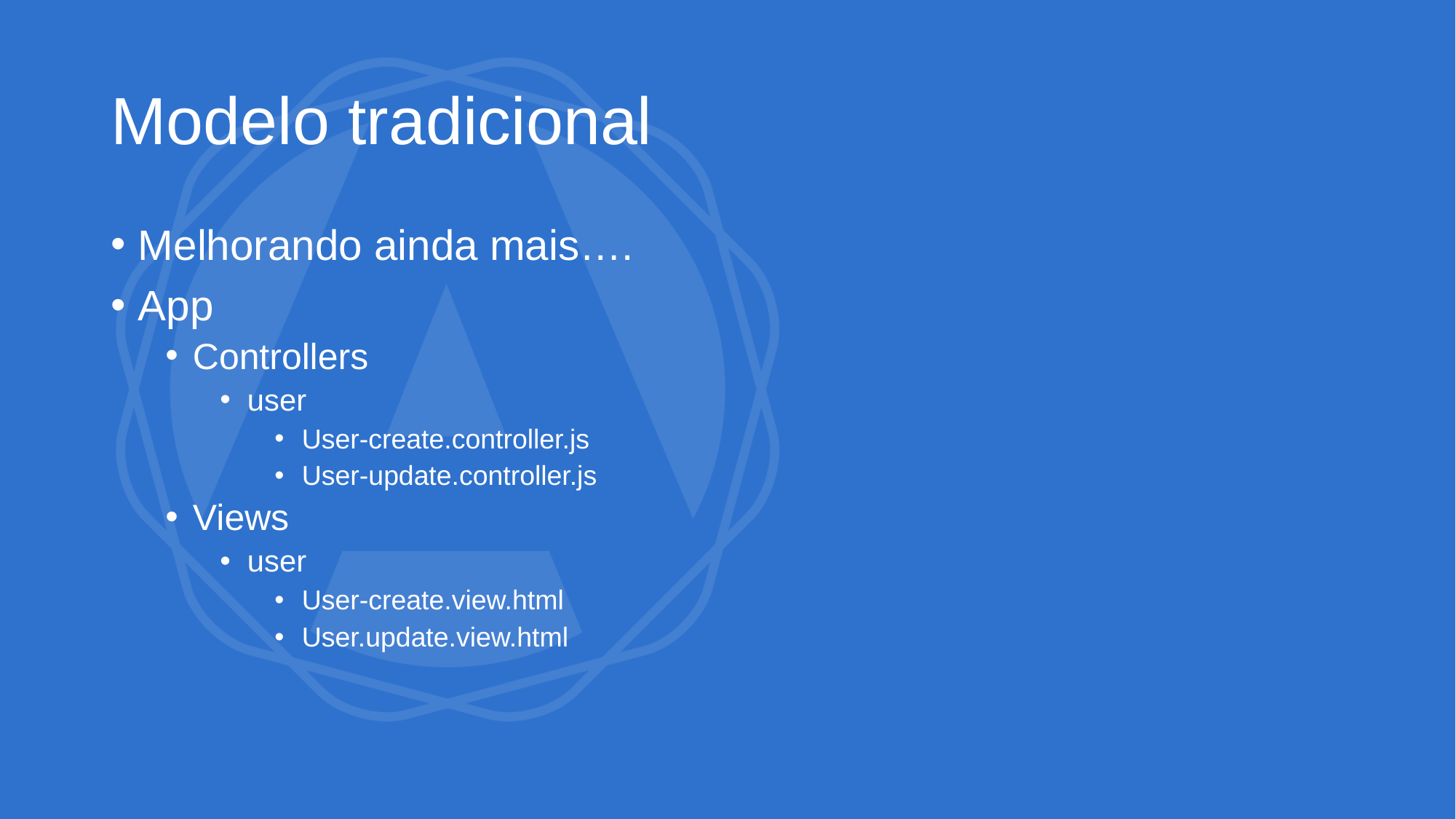

# Modelo tradicional
Melhorando ainda mais….
App
Controllers
user
User-create.controller.js
User-update.controller.js
Views
user
User-create.view.html
User.update.view.html